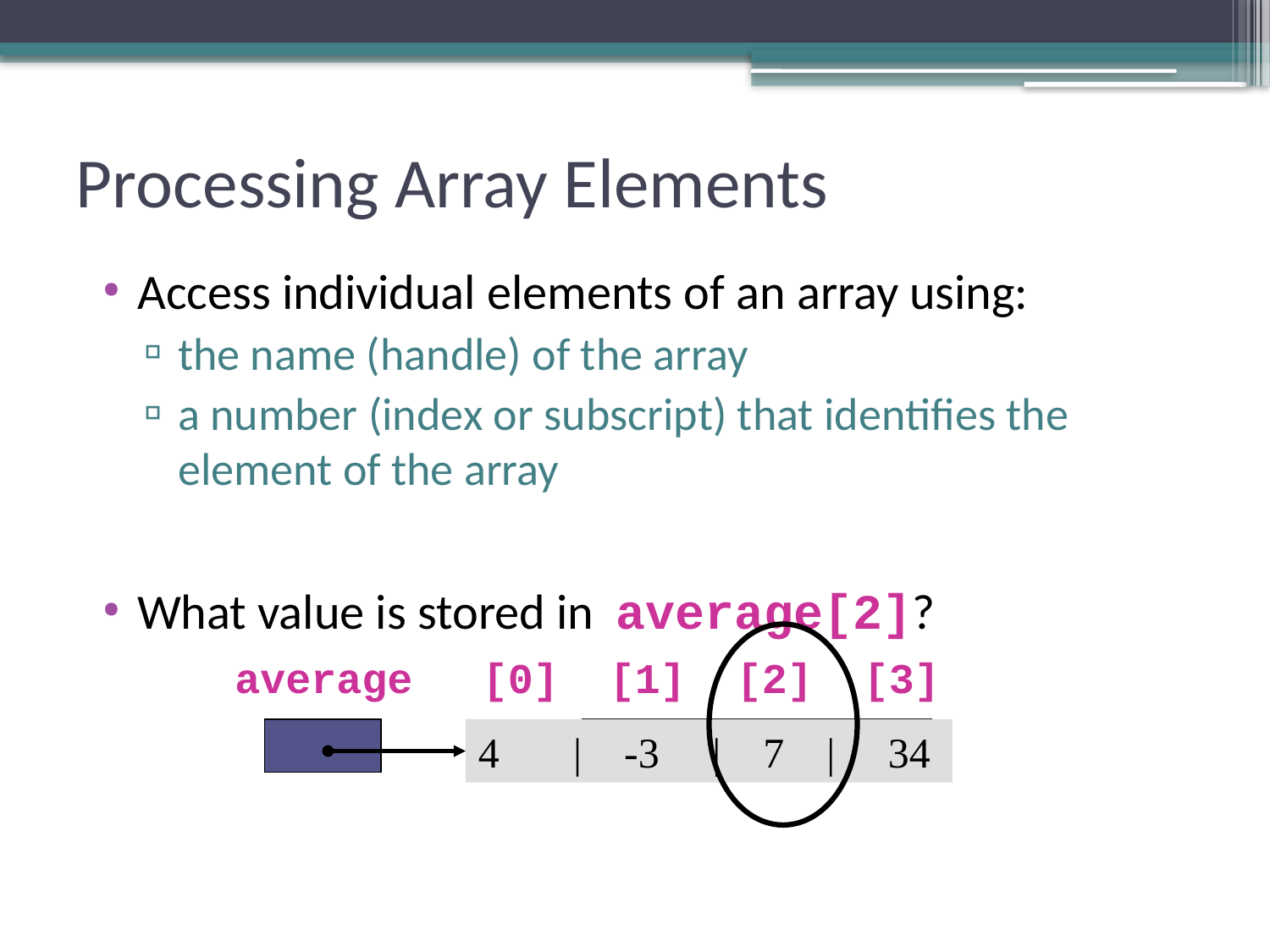

# Processing Array Elements
Access individual elements of an array using:
the name (handle) of the array
a number (index or subscript) that identifies the element of the array

What value is stored in  average[2]?

average
 [0]  [1]  [2]  [3]

4       |    -3     |    7    |     34